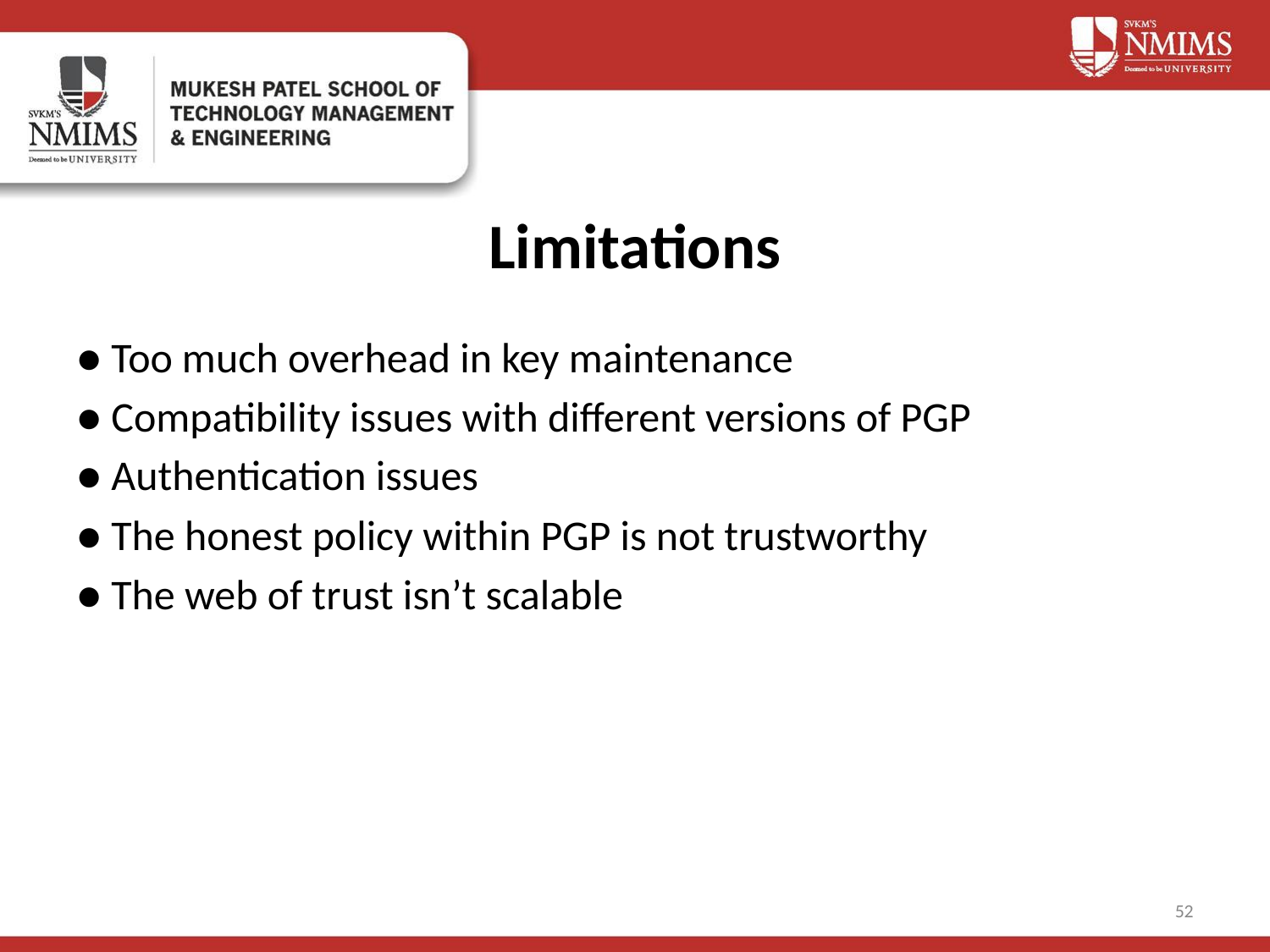

# Limitations
● Too much overhead in key maintenance
● Compatibility issues with different versions of PGP
● Authentication issues
● The honest policy within PGP is not trustworthy
● The web of trust isn’t scalable
52